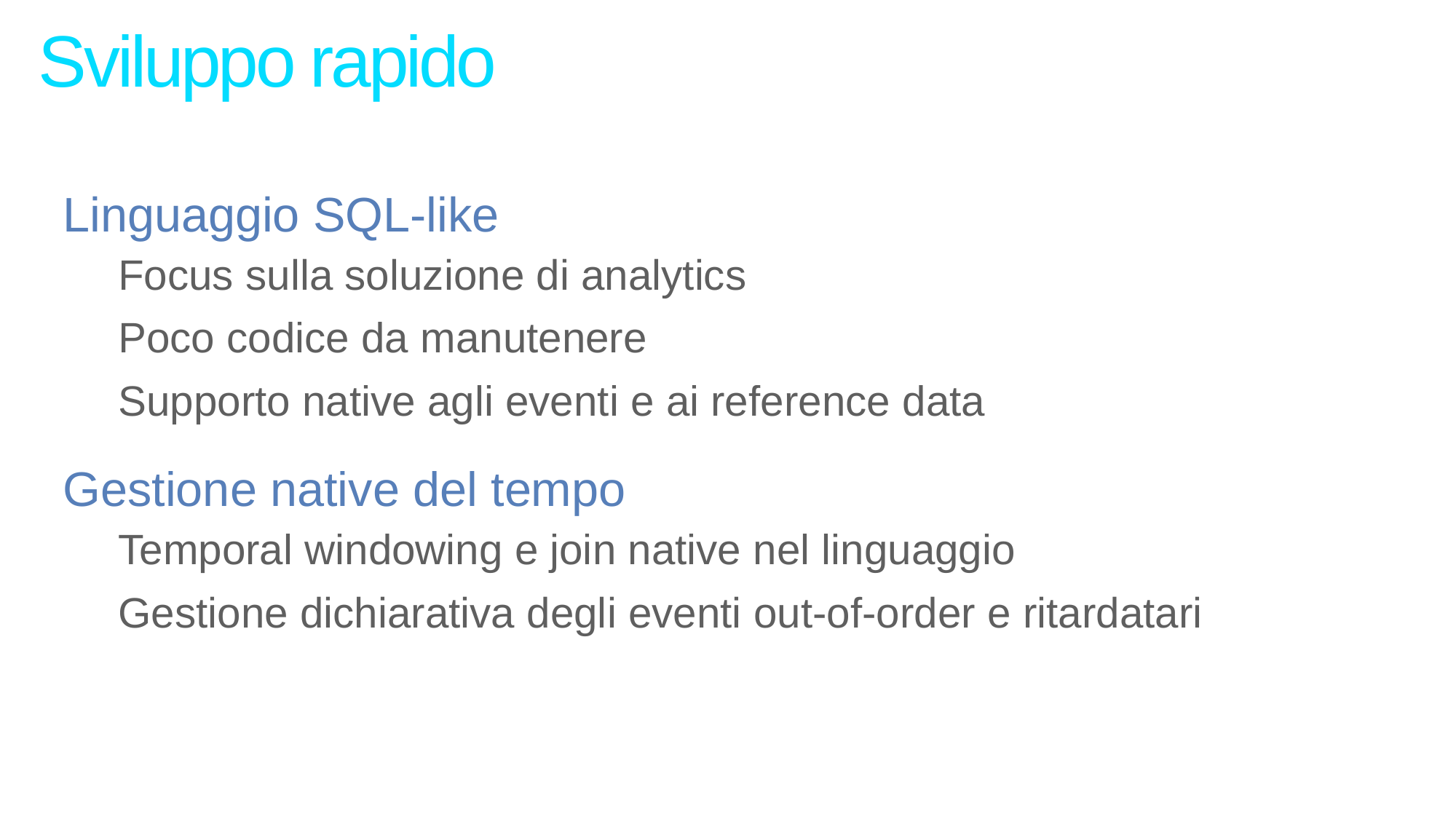

# Sviluppo rapido
Linguaggio SQL-like
Focus sulla soluzione di analytics
Poco codice da manutenere
Supporto native agli eventi e ai reference data
Gestione native del tempo
Temporal windowing e join native nel linguaggio
Gestione dichiarativa degli eventi out-of-order e ritardatari